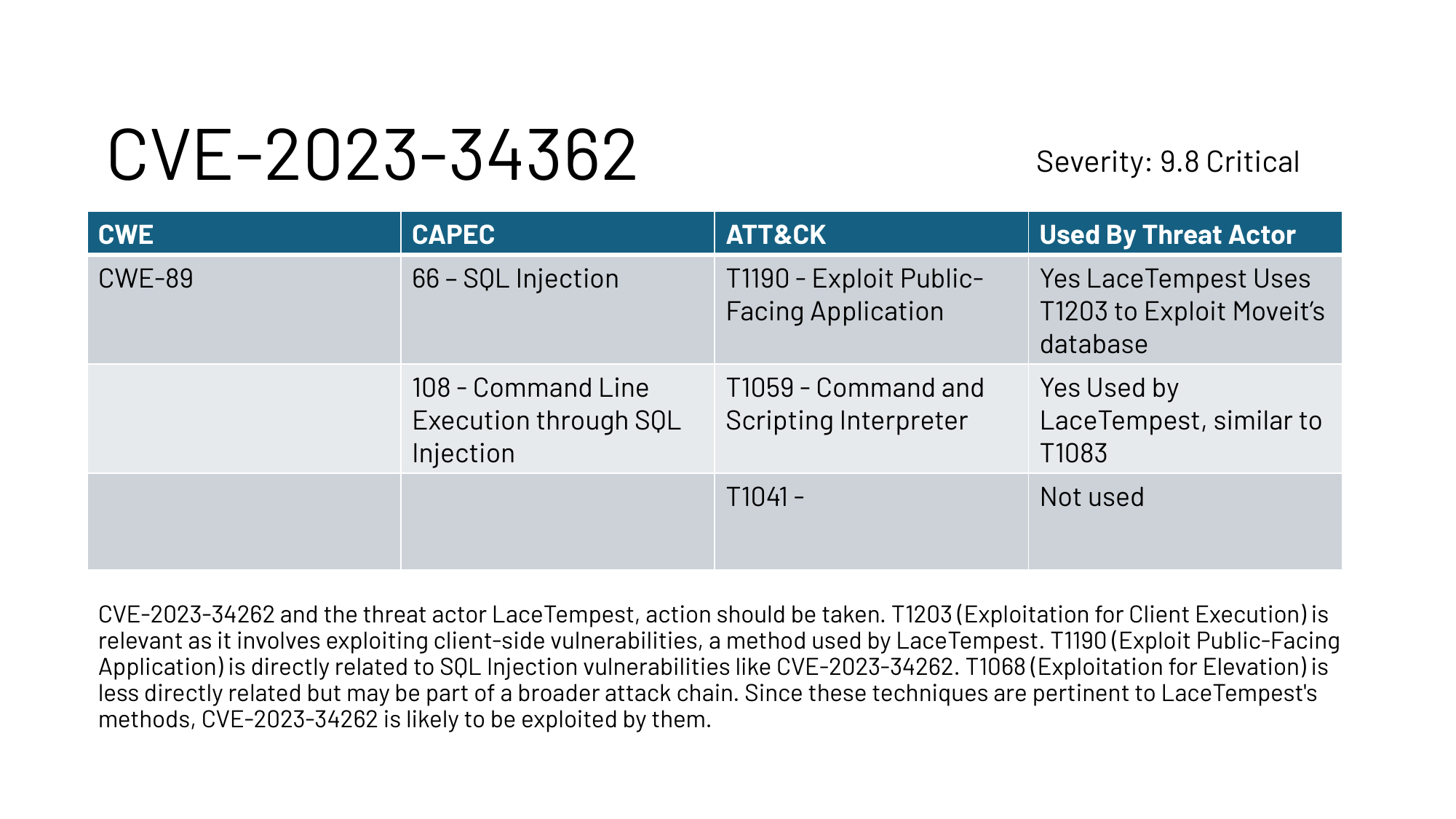

# CVE-2023-34362
Severity: 9.8 Critical
| CWE | CAPEC | ATT&CK | Used By Threat Actor |
| --- | --- | --- | --- |
| CWE-89 | 66 – SQL Injection | T1190 - Exploit Public-Facing Application | Yes LaceTempest Uses T1203 to Exploit Moveit’s database |
|  | 108 - Command Line Execution through SQL Injection | T1059 - Command and Scripting Interpreter | Yes Used by LaceTempest, similar to T1083 |
|  |  | T1041 - | Not used |

CVE-2023-34262 and the threat actor LaceTempest, action should be taken. T1203 (Exploitation for Client Execution) is relevant as it involves exploiting client-side vulnerabilities, a method used by LaceTempest. T1190 (Exploit Public-Facing Application) is directly related to SQL Injection vulnerabilities like CVE-2023-34262. T1068 (Exploitation for Elevation) is less directly related but may be part of a broader attack chain. Since these techniques are pertinent to LaceTempest's methods, CVE-2023-34262 is likely to be exploited by them.